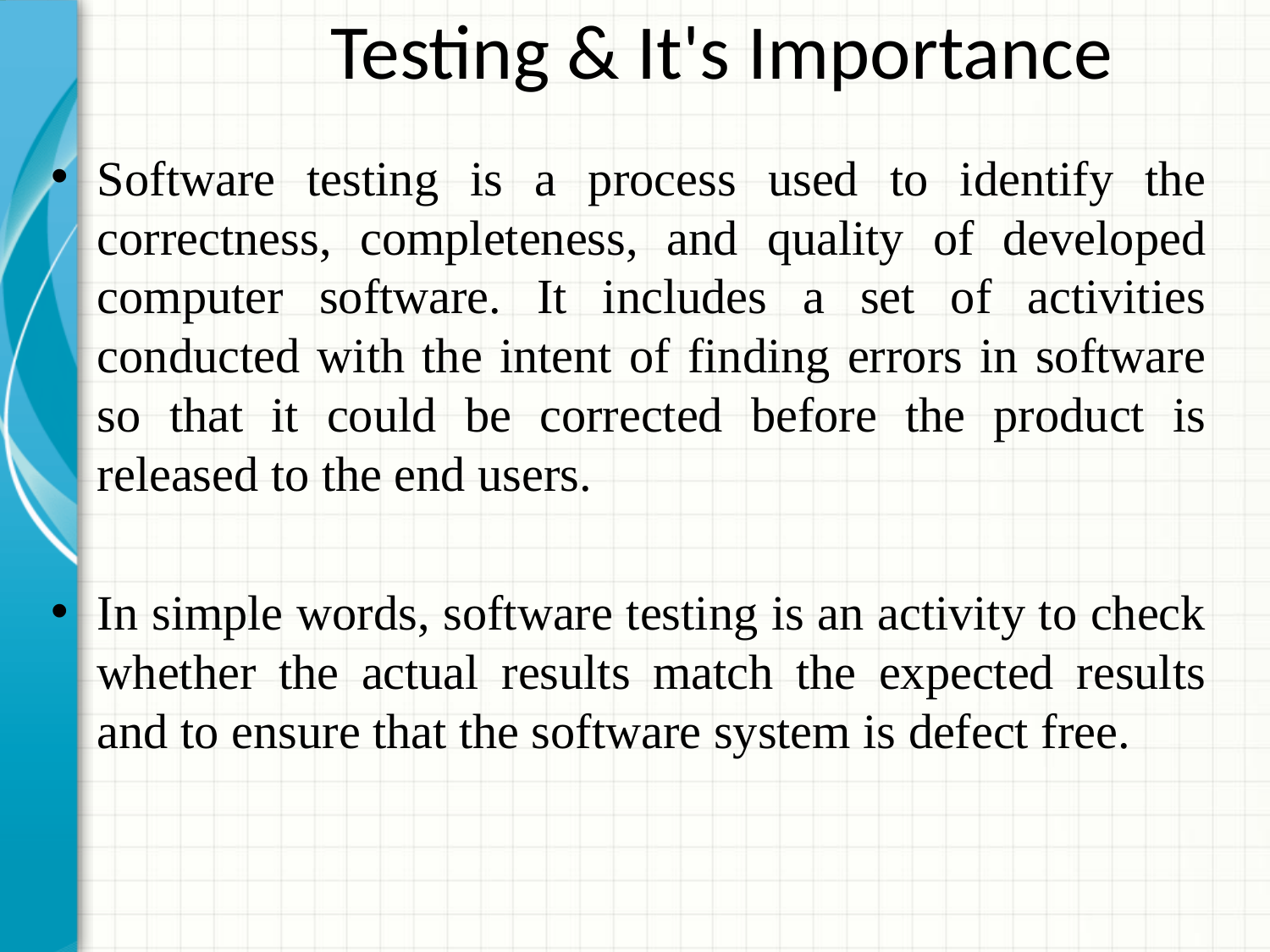

Testing & It's Importance
Software testing is a process used to identify the correctness, completeness, and quality of developed computer software. It includes a set of activities conducted with the intent of finding errors in software so that it could be corrected before the product is released to the end users.

In simple words, software testing is an activity to check whether the actual results match the expected results and to ensure that the software system is defect free.